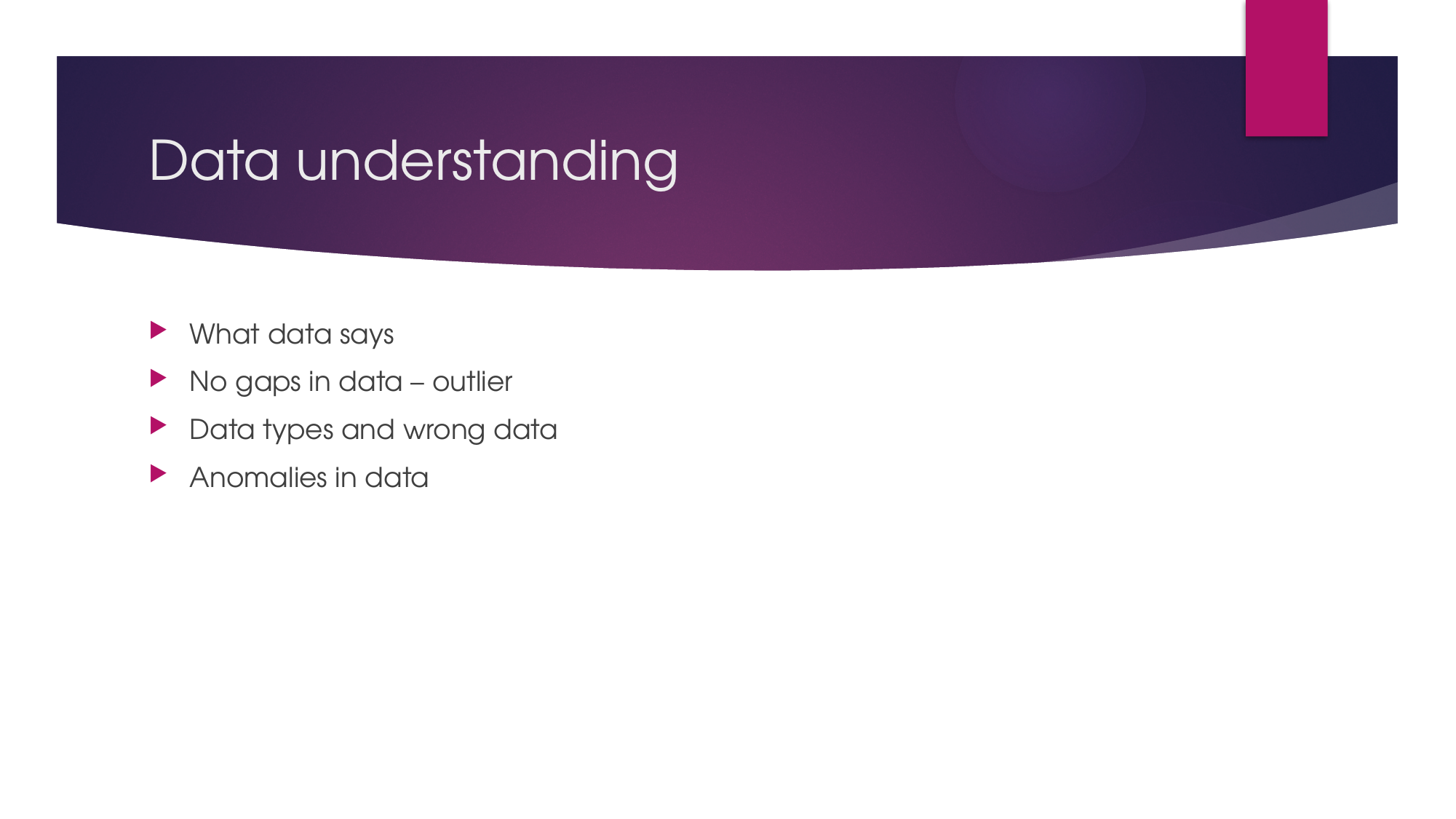

# Data understanding
What data says
No gaps in data – outlier
Data types and wrong data
Anomalies in data